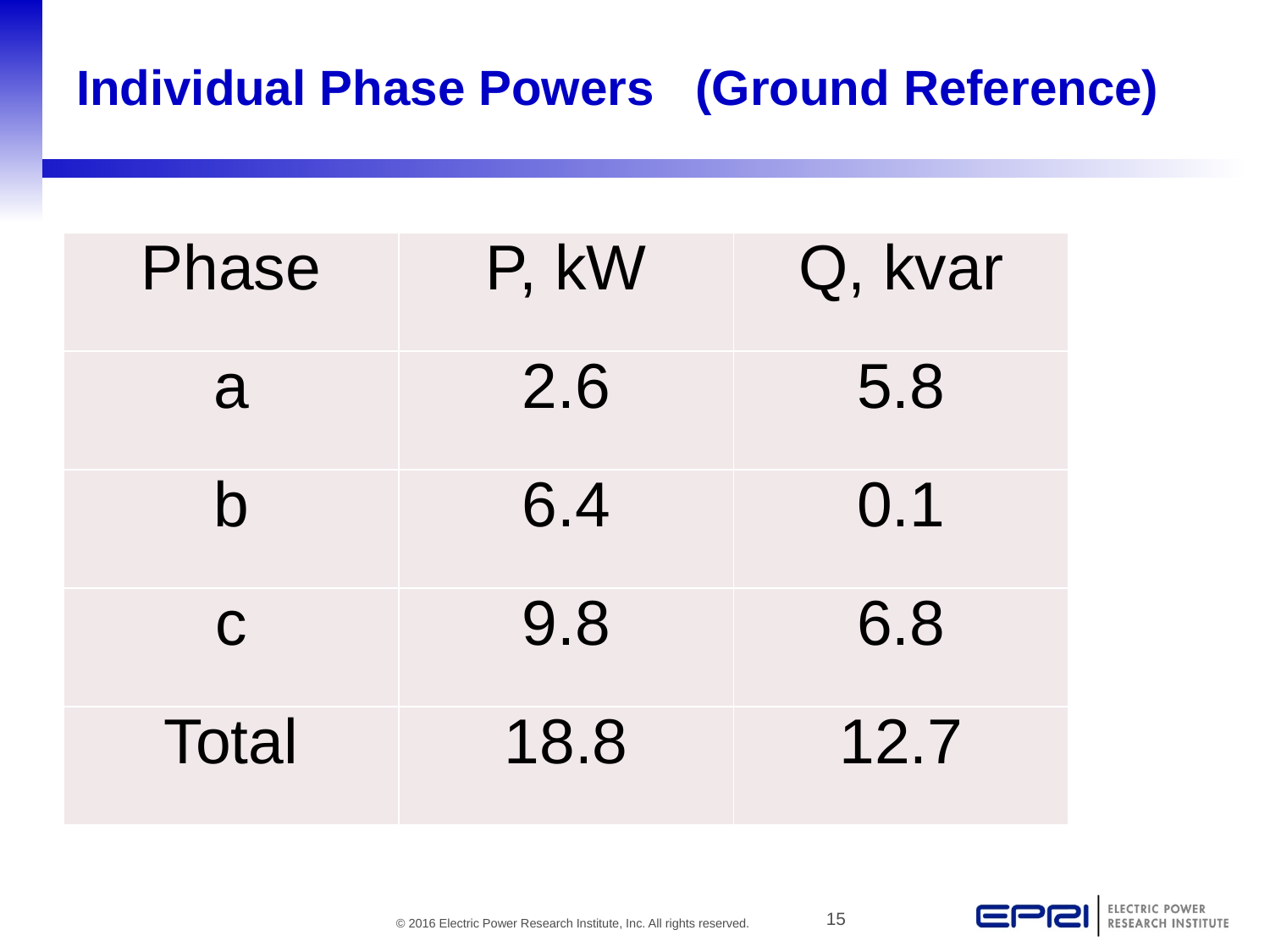

# Individual Phase Powers   (Ground Reference)
| Phase | P, kW | Q, kvar |
| --- | --- | --- |
| a | 2.6 | 5.8 |
| b | 6.4 | 0.1 |
| c | 9.8 | 6.8 |
| Total | 18.8 | 12.7 |